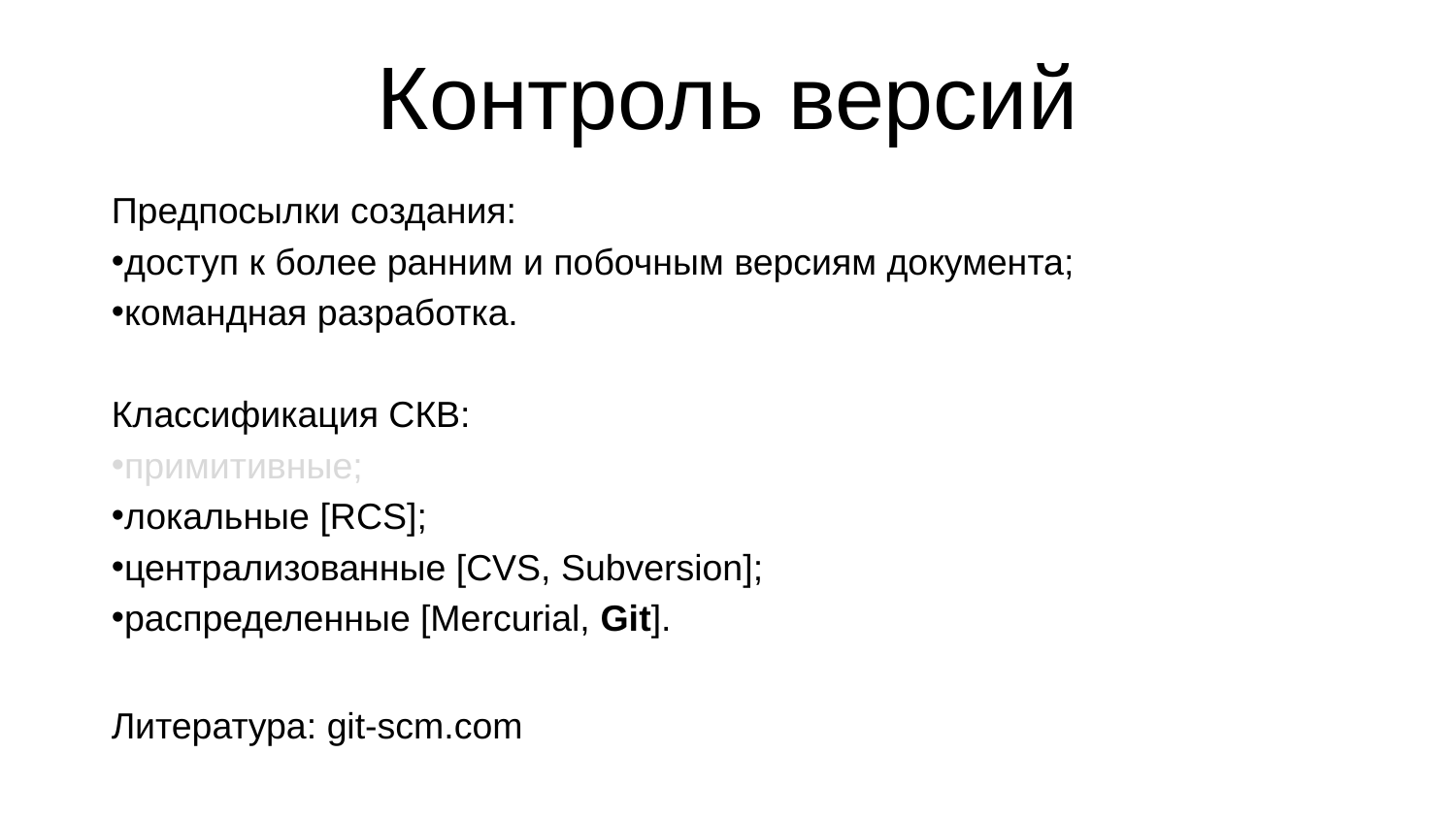

# Контроль версий
Предпосылки создания:
доступ к более ранним и побочным версиям документа;
командная разработка.

Классификация СКВ:
примитивные;
локальные [RCS];
централизованные [CVS, Subversion];
распределенные [Mercurial, Git].

Литература: git-scm.com